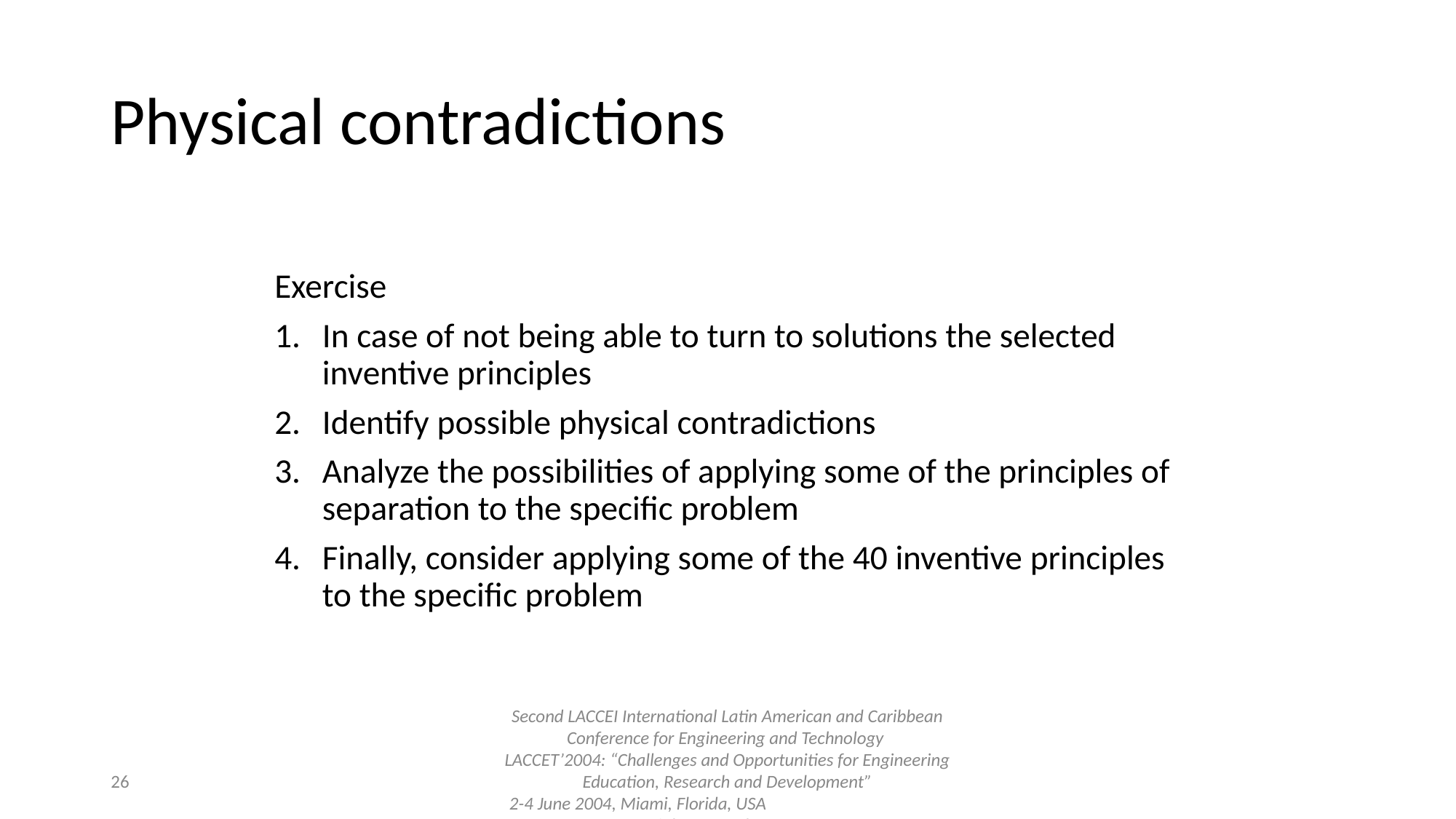

# Physical contradictions
Exercise
In case of not being able to turn to solutions the selected inventive principles
Identify possible physical contradictions
Analyze the possibilities of applying some of the principles of separation to the specific problem
Finally, consider applying some of the 40 inventive principles to the specific problem
26
Second LACCEI International Latin American and Caribbean Conference for Engineering and Technology
LACCET’2004: “Challenges and Opportunities for Engineering Education, Research and Development”
2-4 June 2004, Miami, Florida, USA		Copyright Dr. Noel Leon-ITESM